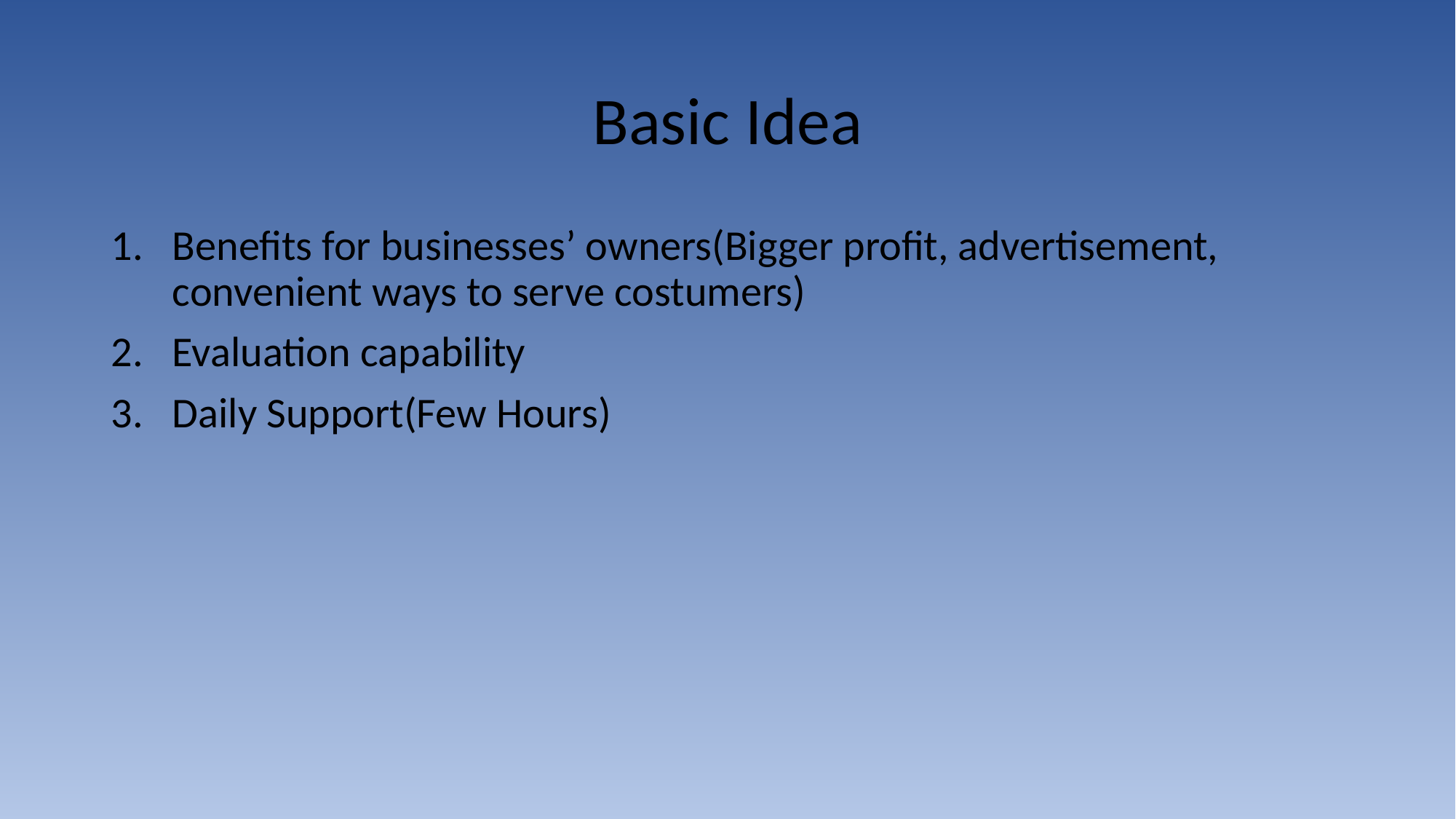

# Basic Idea
Benefits for businesses’ owners(Bigger profit, advertisement, convenient ways to serve costumers)
Evaluation capability
Daily Support(Few Hours)